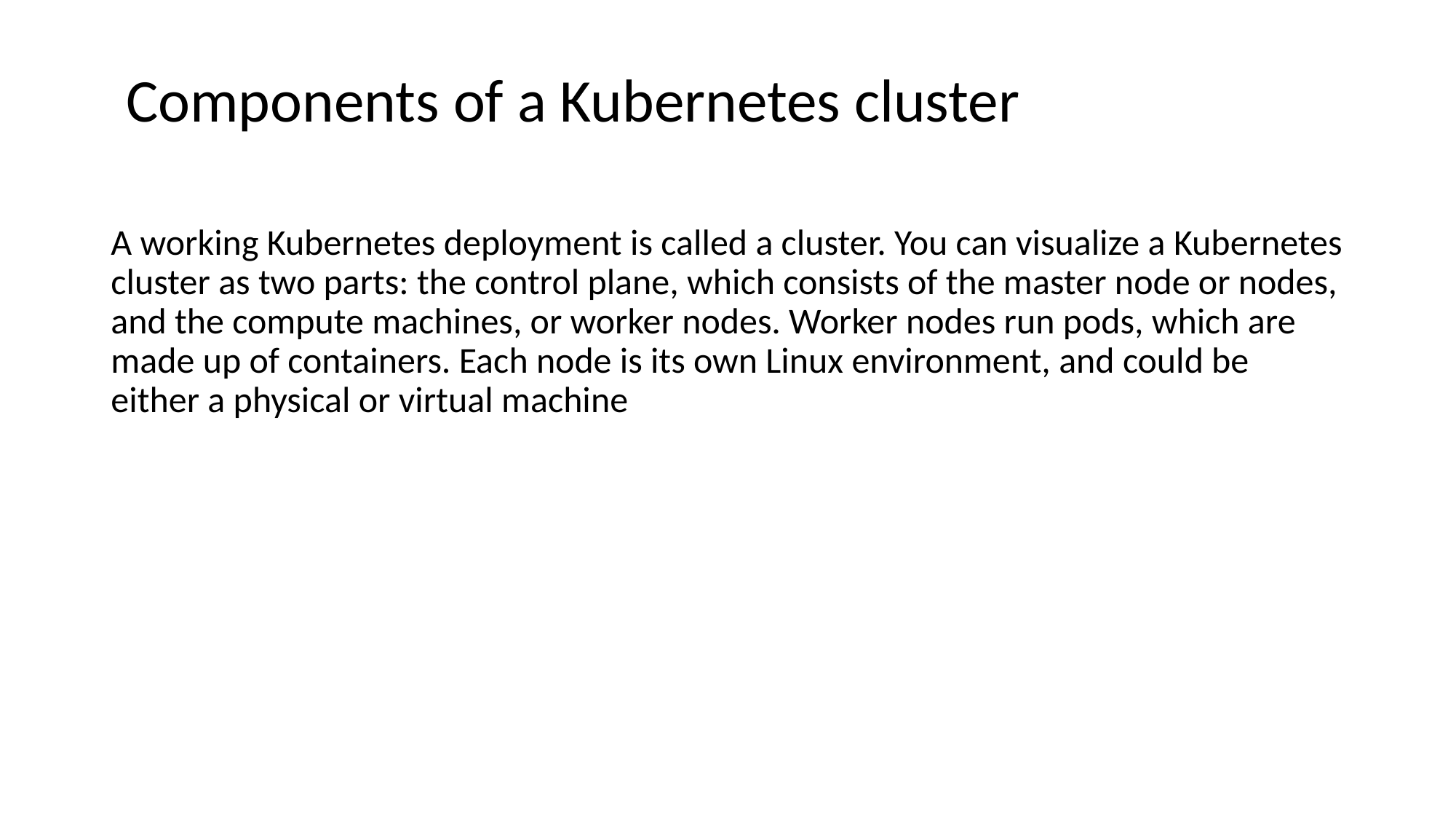

# Components of a Kubernetes cluster
A working Kubernetes deployment is called a cluster. You can visualize a Kubernetes cluster as two parts: the control plane, which consists of the master node or nodes, and the compute machines, or worker nodes. Worker nodes run pods, which are made up of containers. Each node is its own Linux environment, and could be either a physical or virtual machine